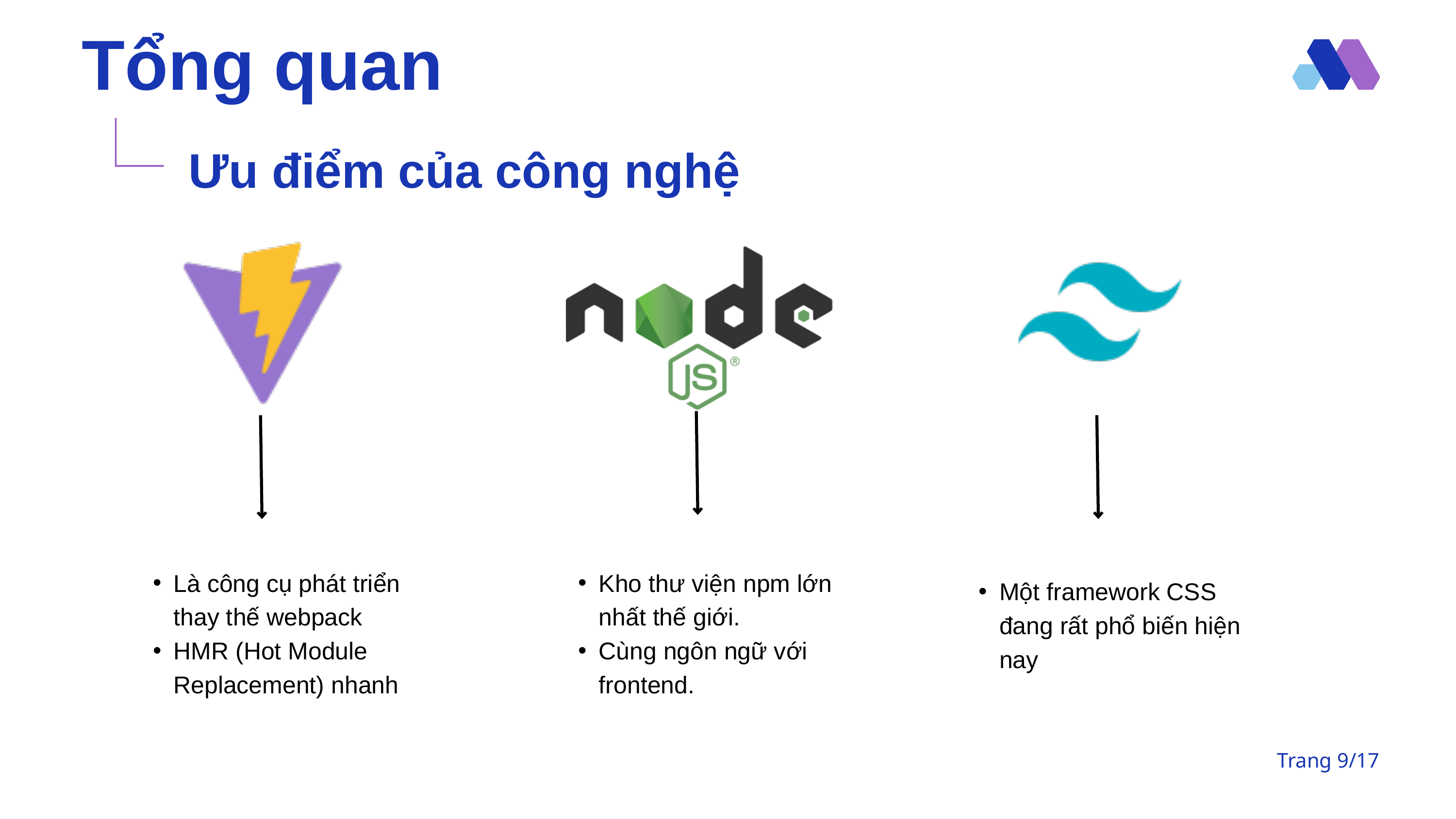

Tổng quan

Ưu điểm của công nghệ

Là công cụ phát triển thay thế webpack
HMR (Hot Module Replacement) nhanh
Kho thư viện npm lớn nhất thế giới.
Cùng ngôn ngữ với frontend.
Một framework CSS đang rất phổ biến hiện nay
Trang 9/17